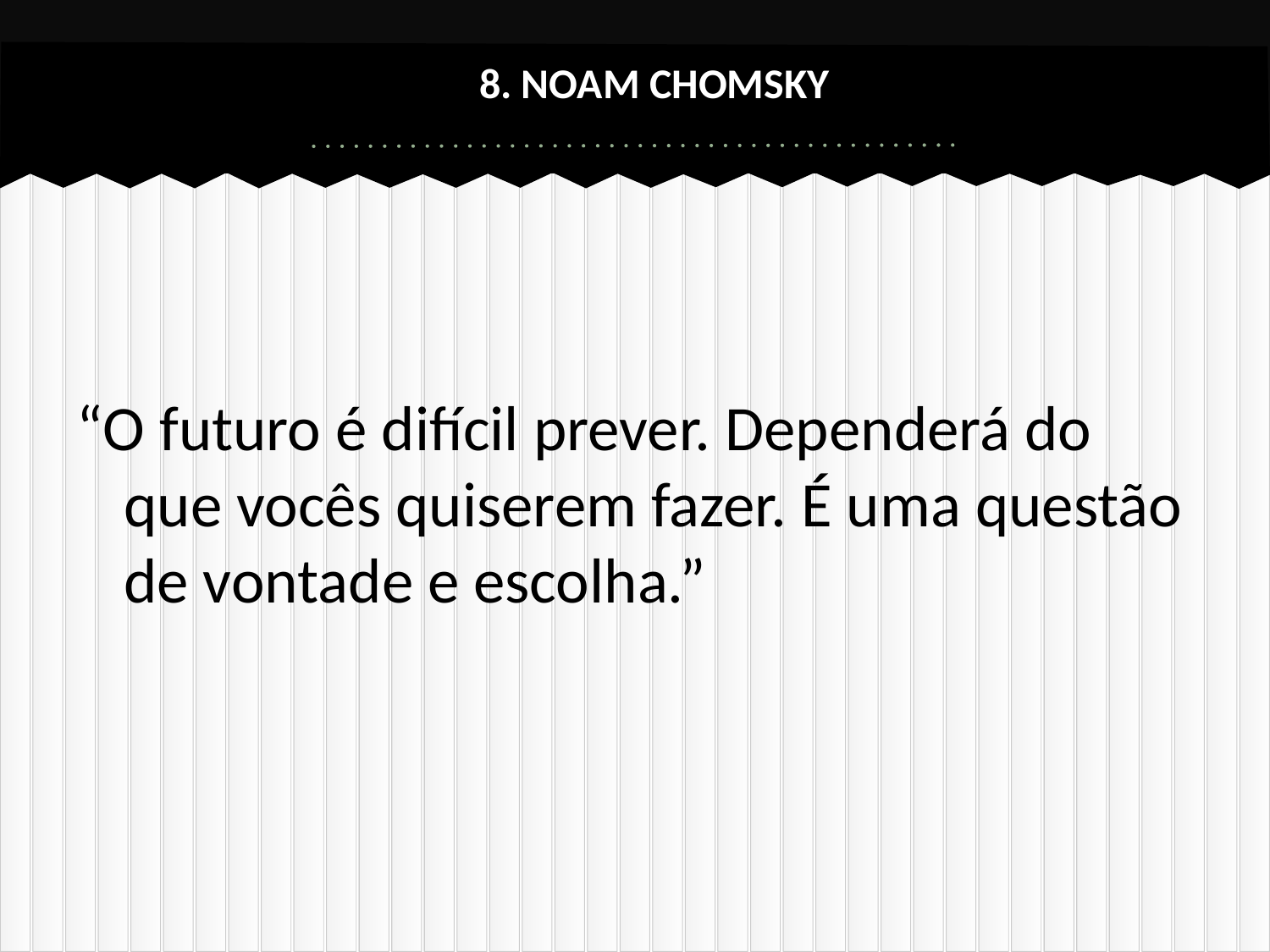

# 8. NOAM CHOMSKY

“O futuro é difícil prever. Dependerá do que vocês quiserem fazer. É uma questão de vontade e escolha.”